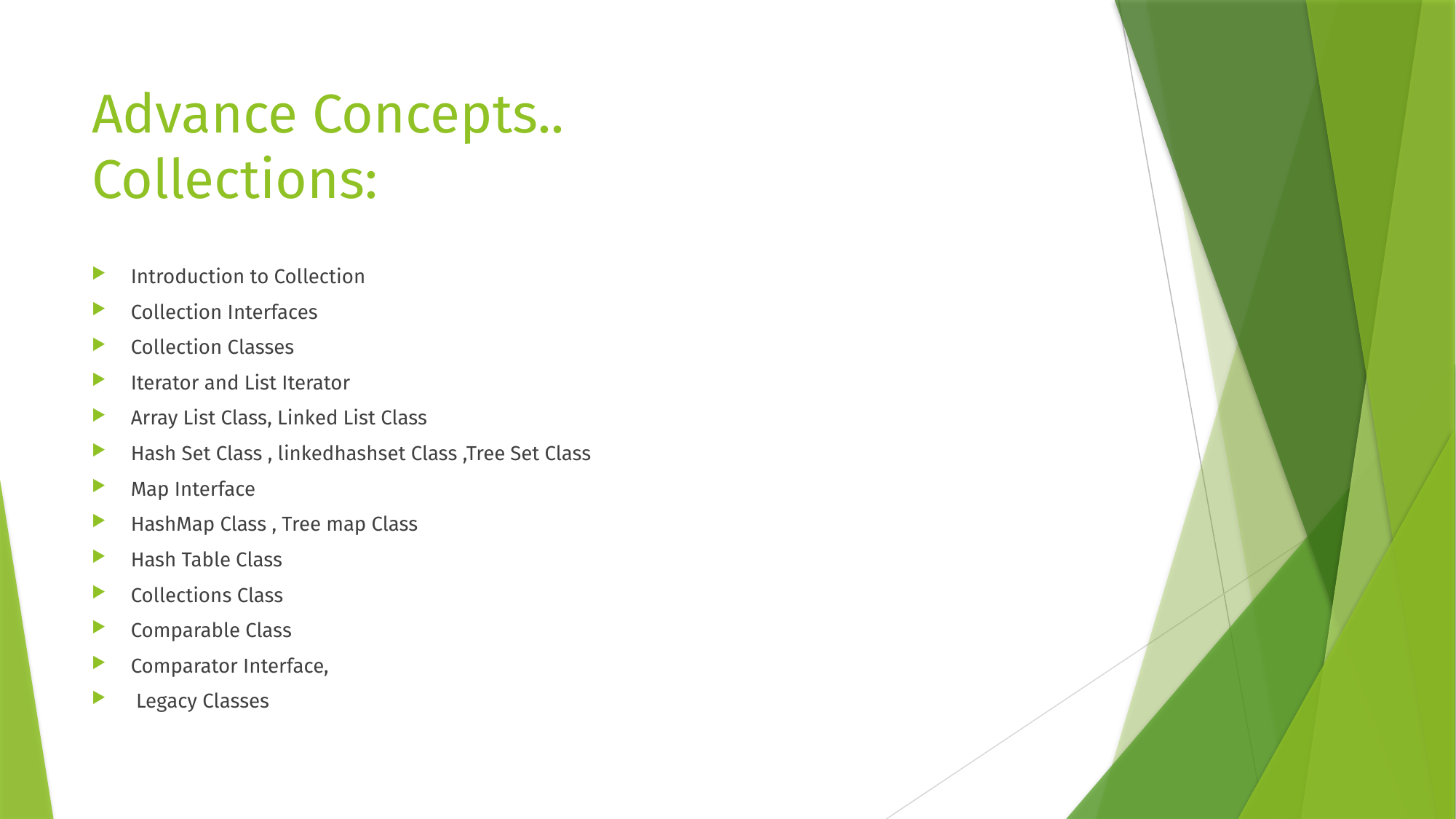

# Advance Concepts.. Collections:
Introduction to Collection
Collection Interfaces
Collection Classes
Iterator and List Iterator
Array List Class, Linked List Class
Hash Set Class , linkedhashset Class ,Tree Set Class
Map Interface
HashMap Class , Tree map Class
Hash Table Class
Collections Class
Comparable Class
Comparator Interface,
 Legacy Classes